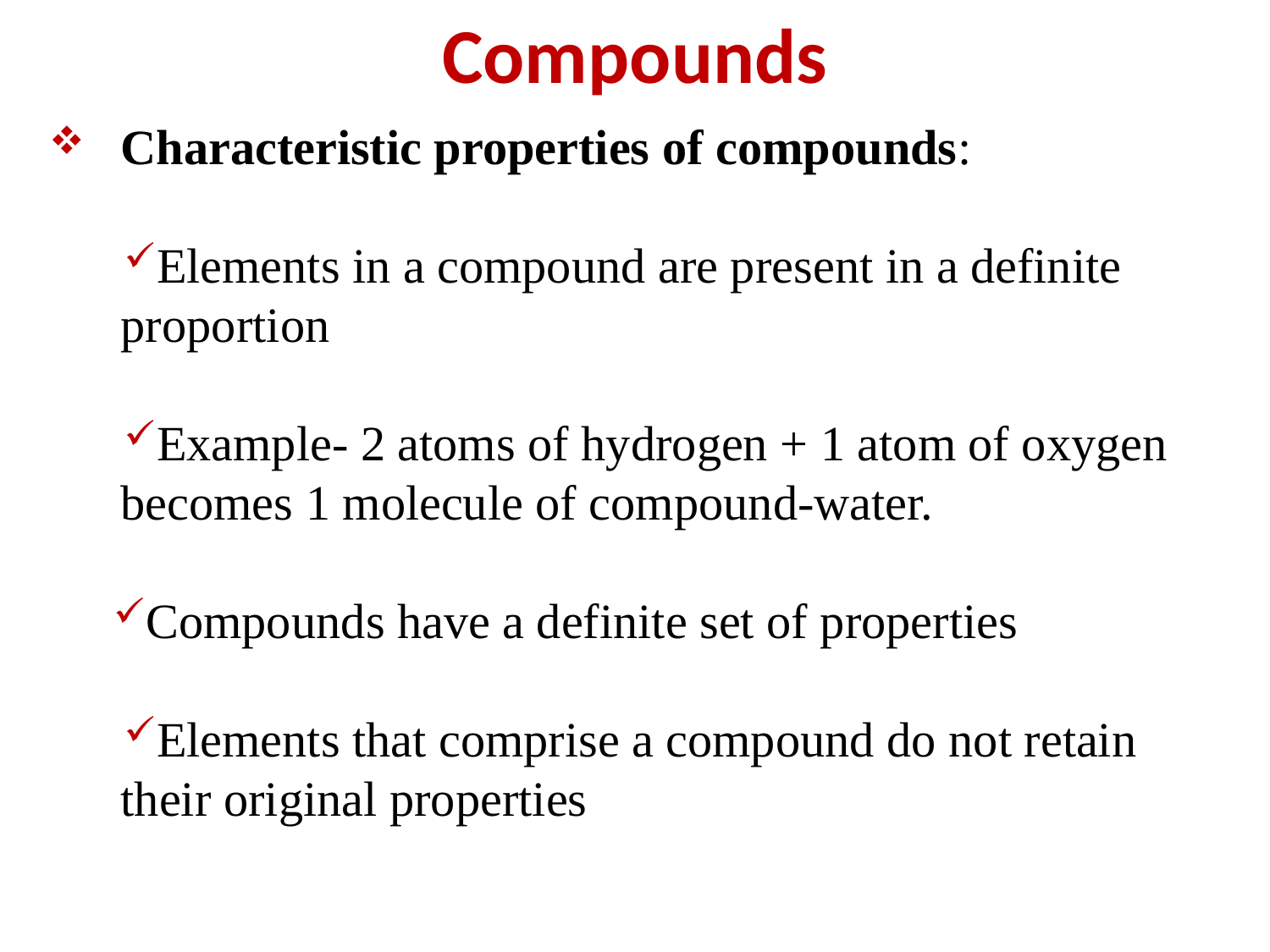

Compounds
Characteristic properties of compounds:

Elements in a compound are present in a definite proportion

Example- 2 atoms of hydrogen + 1 atom of oxygen becomes 1 molecule of compound-water.
Compounds have a definite set of properties

Elements that comprise a compound do not retain their original properties